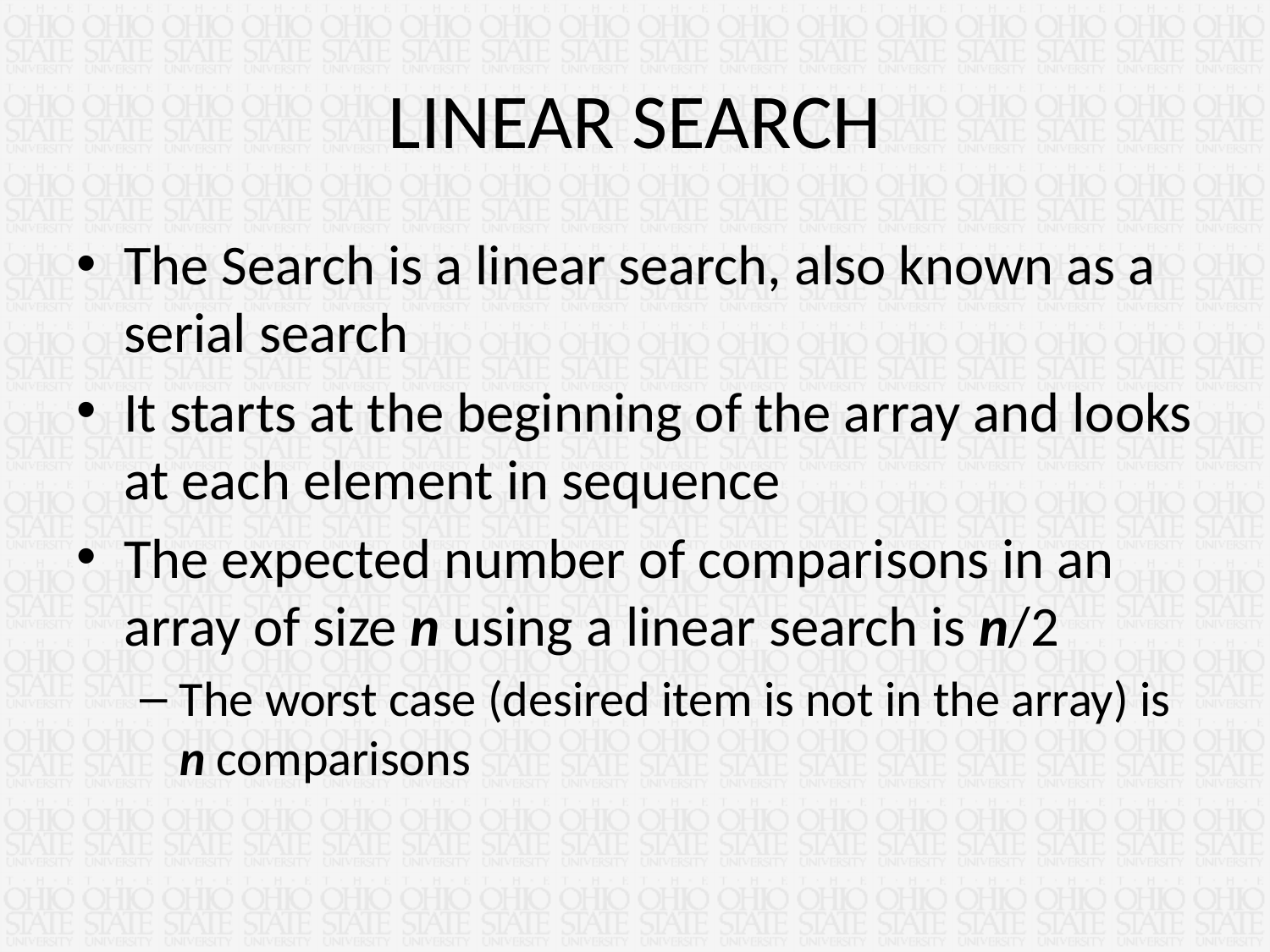

# LINEAR SEARCH
The Search is a linear search, also known as a serial search
It starts at the beginning of the array and looks at each element in sequence
The expected number of comparisons in an array of size n using a linear search is n/2
The worst case (desired item is not in the array) is n comparisons